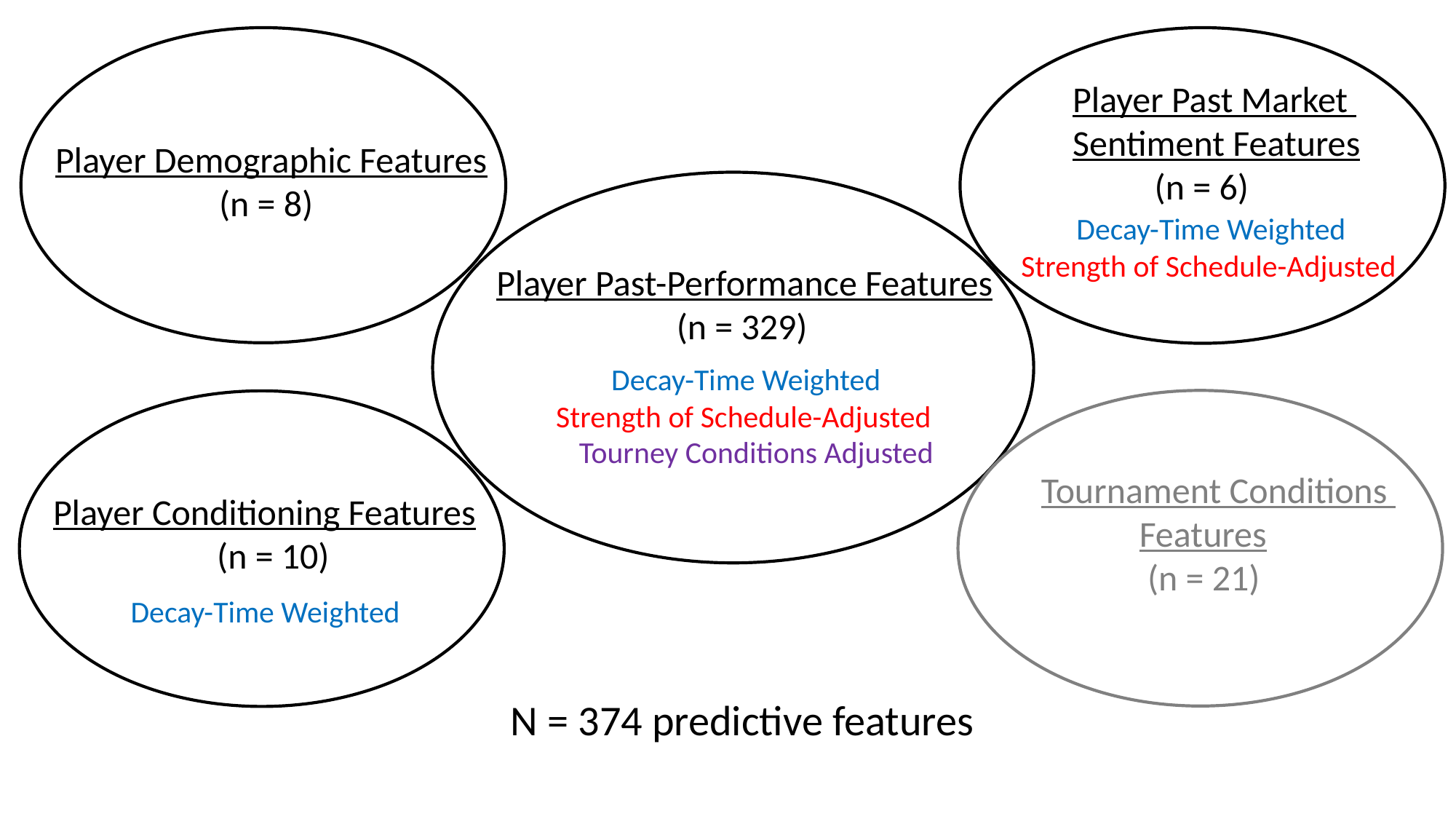

Dem
Dem
          Player Past Market
          Sentiment Features
                    (n = 6)
Player Demographic Features
                    (n = 8)
Dem
Decay-Time Weighted
Strength of Schedule-Adjusted
Player Past-Performance Features
                      (n = 329)
Decay-Time Weighted
Dem
Dem
Strength of Schedule-Adjusted
Tourney Conditions Adjusted
Tournament Conditions
            Features
             (n = 21)
Player Conditioning Features
                    (n = 10)
Decay-Time Weighted
N = 374 predictive features